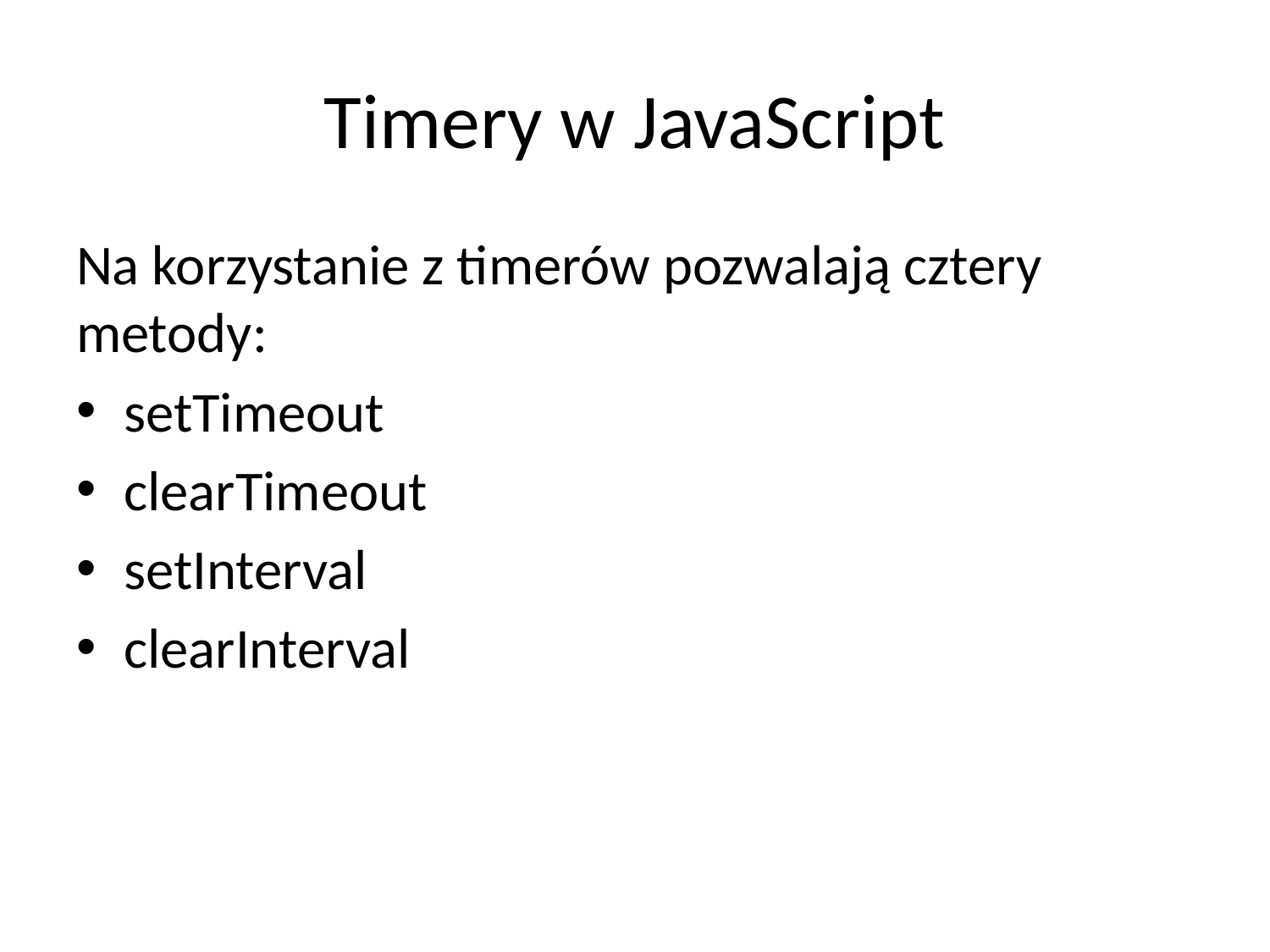

# Timery w JavaScript
Na korzystanie z timerów pozwalają cztery metody:
setTimeout
clearTimeout
setInterval
clearInterval